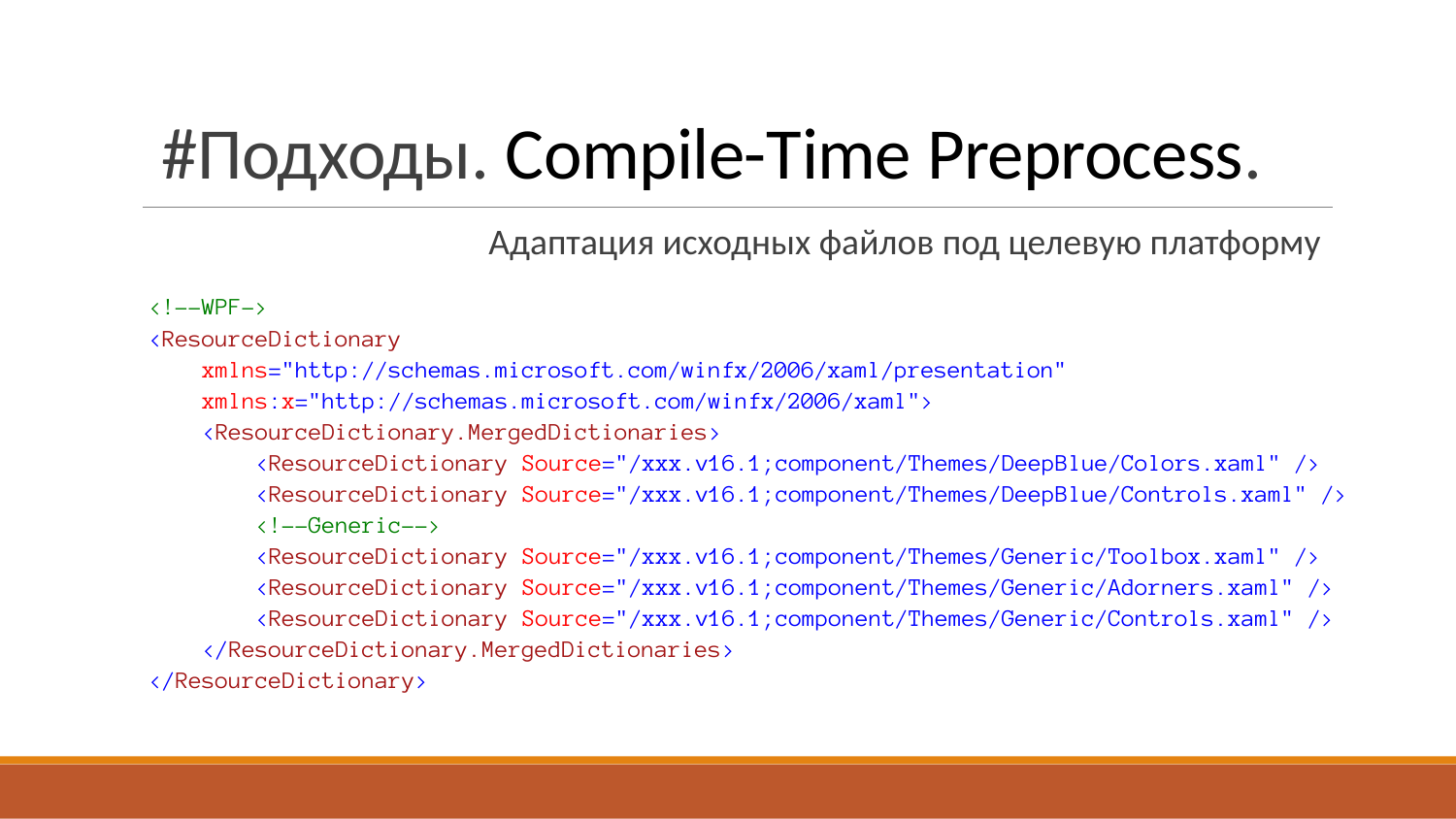

# #Подходы. Compile-Time Preprocess.
Адаптация исходных файлов под целевую платформу
<!--WPF->
<ResourceDictionary
    xmlns="http://schemas.microsoft.com/winfx/2006/xaml/presentation"
    xmlns:x="http://schemas.microsoft.com/winfx/2006/xaml">
    <ResourceDictionary.MergedDictionaries>
        <ResourceDictionary Source="/xxx.v16.1;component/Themes/DeepBlue/Colors.xaml" />
        <ResourceDictionary Source="/xxx.v16.1;component/Themes/DeepBlue/Controls.xaml" />
        <!--Generic-->
        <ResourceDictionary Source="/xxx.v16.1;component/Themes/Generic/Toolbox.xaml" />
        <ResourceDictionary Source="/xxx.v16.1;component/Themes/Generic/Adorners.xaml" />
        <ResourceDictionary Source="/xxx.v16.1;component/Themes/Generic/Controls.xaml" />
    </ResourceDictionary.MergedDictionaries>
</ResourceDictionary>